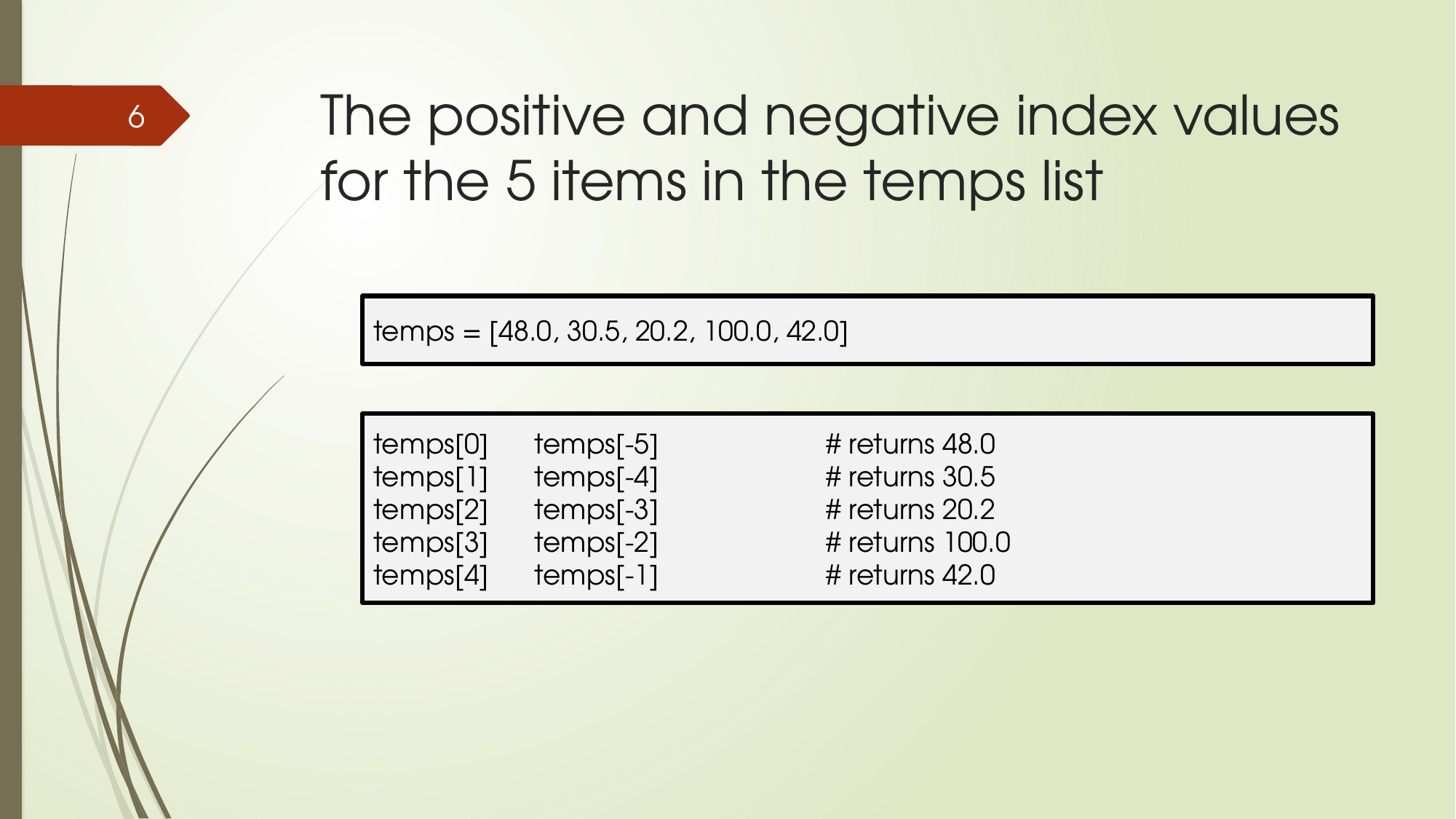

# The positive and negative index values for the 5 items in the temps list
6

temps = [48.0, 30.5, 20.2, 100.0, 42.0]
temps[0]      temps[-5]                      # returns 48.0
temps[1]      temps[-4]                      # returns 30.5
temps[2]      temps[-3]                      # returns 20.2
temps[3]      temps[-2]                      # returns 100.0
temps[4]      temps[-1]                      # returns 42.0